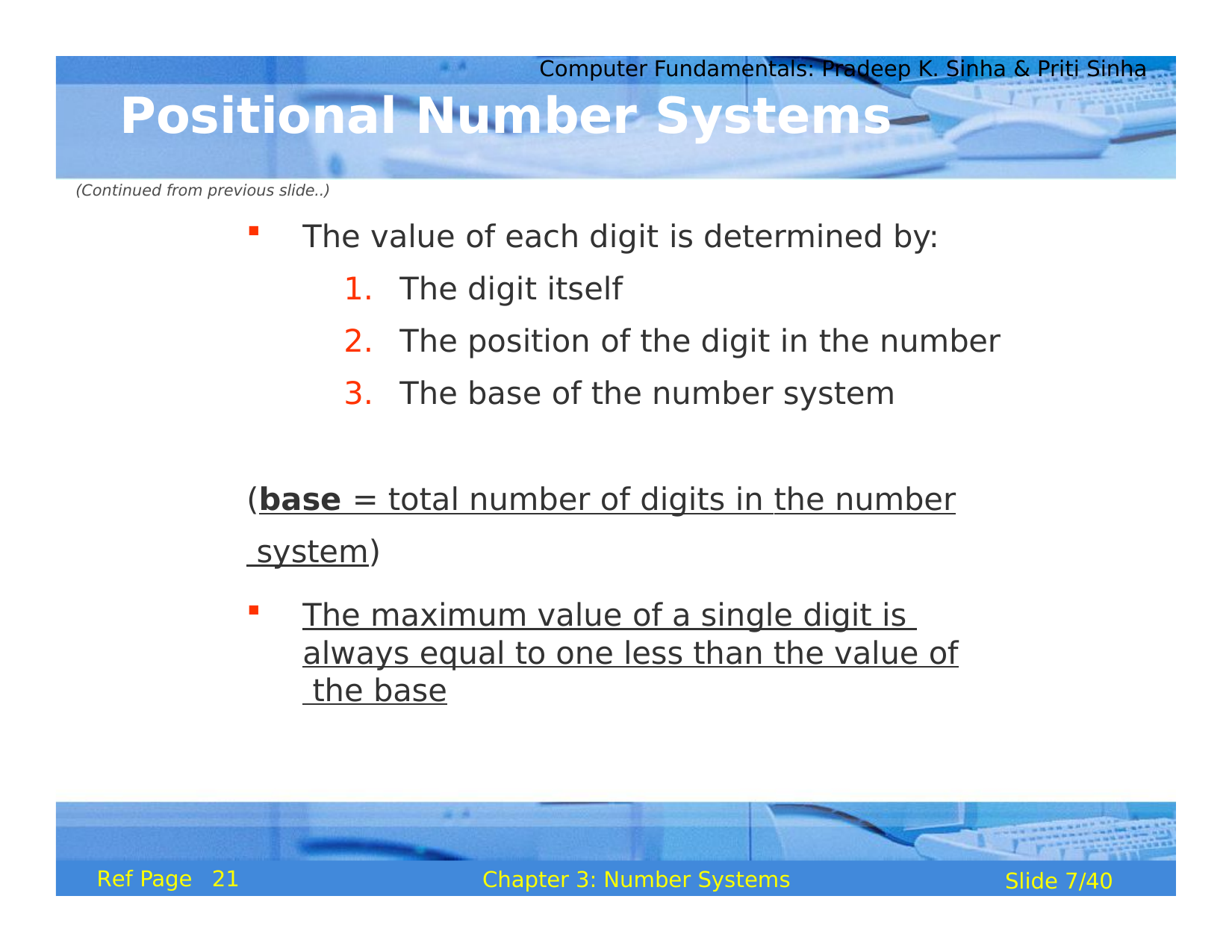

Computer Fundamentals: Pradeep K. Sinha & Priti Sinha
# Positional Number Systems
(Continued from previous slide..)

The value of each digit is determined by:
The digit itself
The position of the digit in the number
The base of the number system

(base = total number of digits in the number  system)
The maximum value of a single digit is  always equal to one less than the value of  the base

Ref Page	21
Chapter 3: Number Systems
Slide 7/40